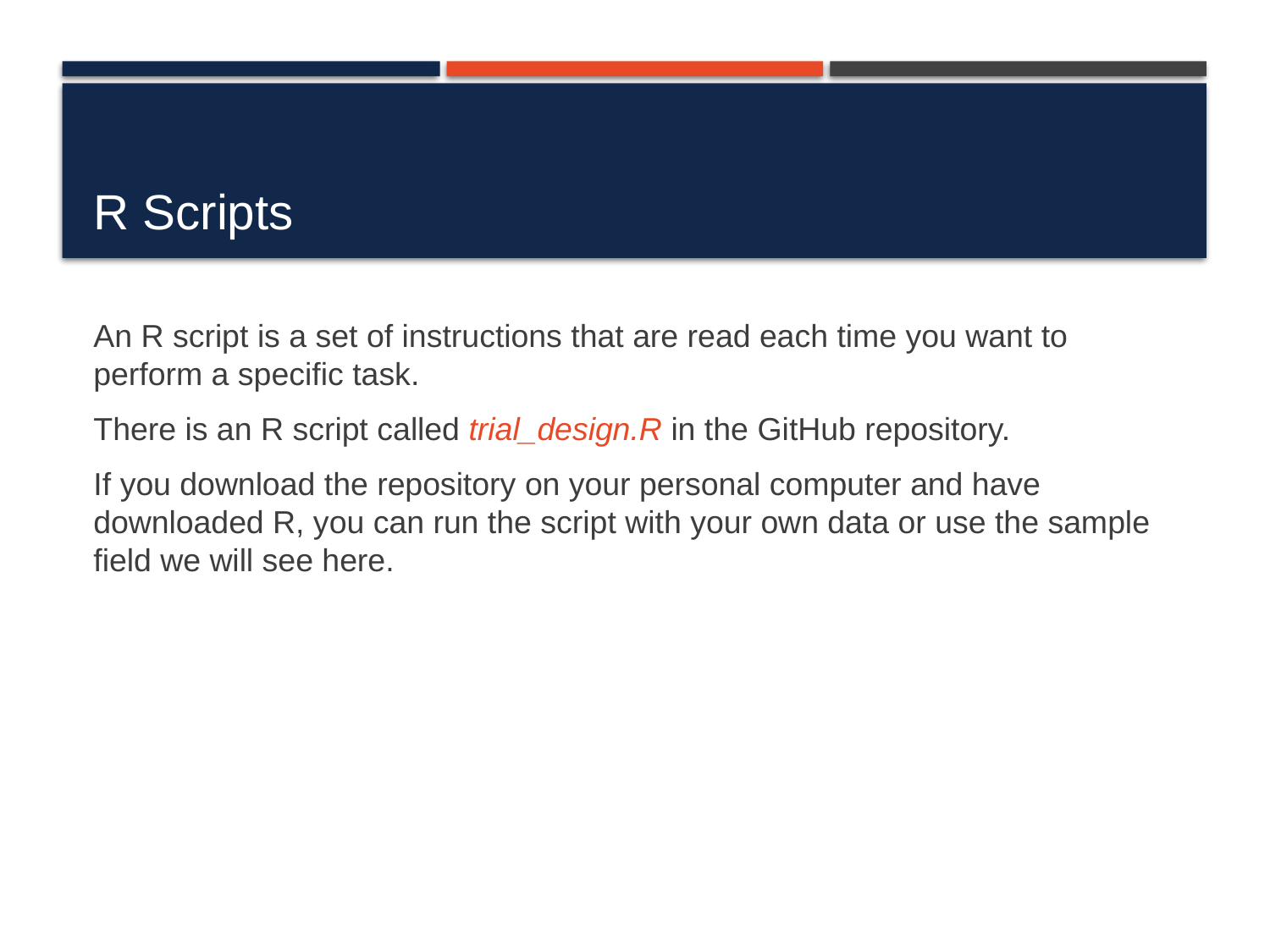

# R Scripts
An R script is a set of instructions that are read each time you want to perform a specific task.
There is an R script called trial_design.R in the GitHub repository.
If you download the repository on your personal computer and have downloaded R, you can run the script with your own data or use the sample field we will see here.